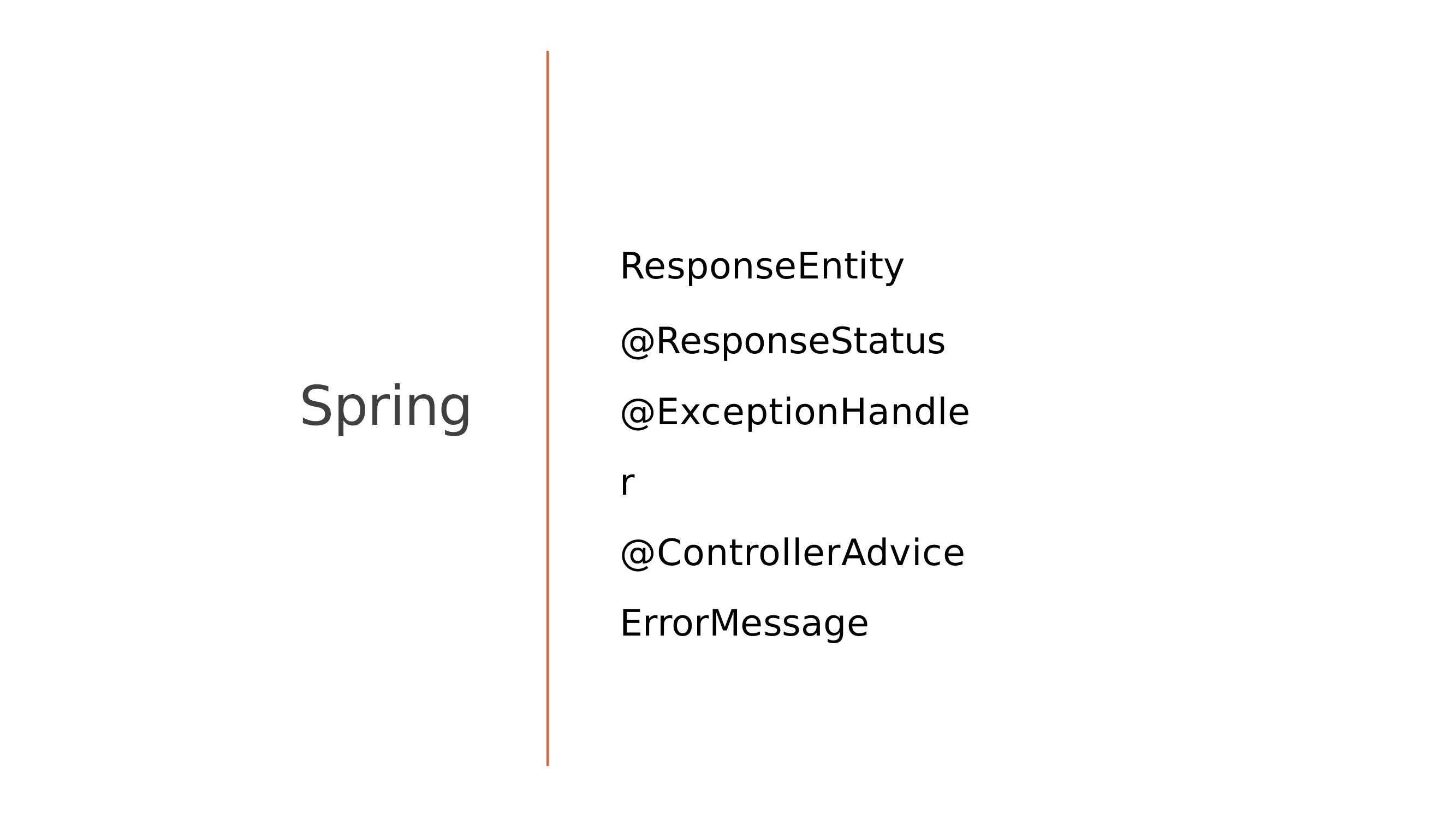

# ResponseEntity
@ResponseStatus  @ExceptionHandler  @ControllerAdvice  ErrorMessage
Spring
9